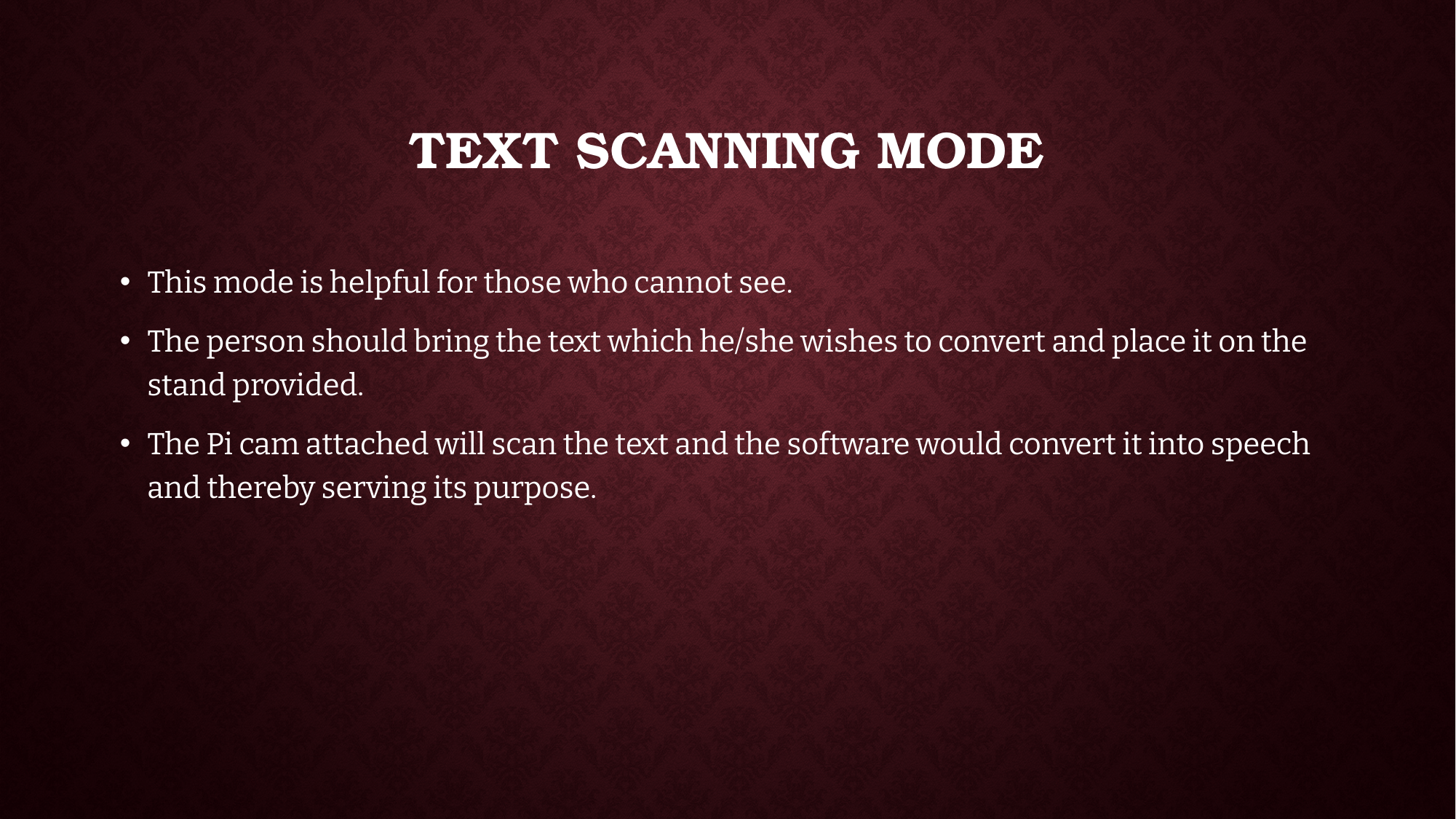

# Text scanning mode
This mode is helpful for those who cannot see.
The person should bring the text which he/she wishes to convert and place it on the stand provided.
The Pi cam attached will scan the text and the software would convert it into speech and thereby serving its purpose.